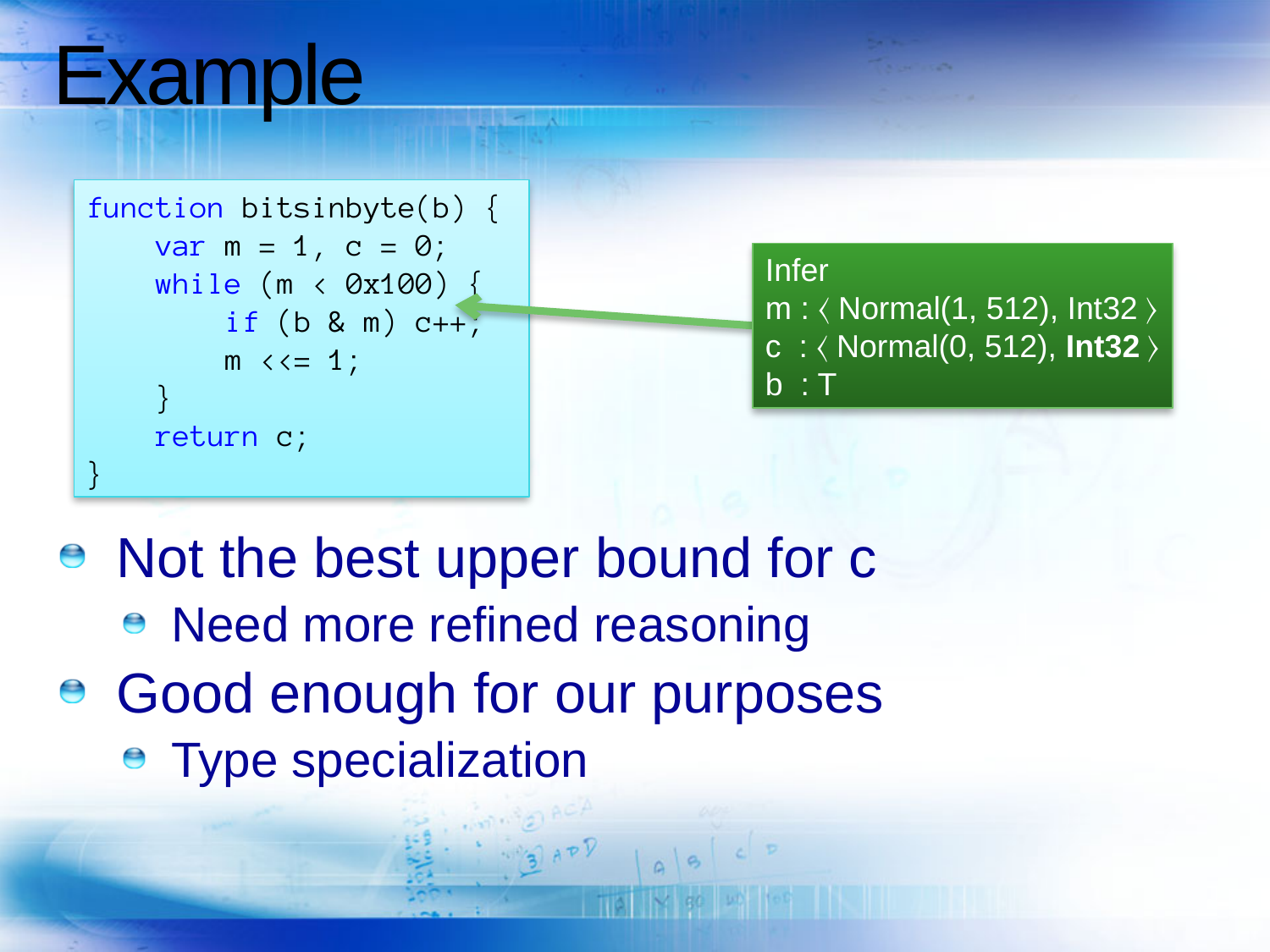

# Example
function bitsinbyte(b) {
    var m = 1, c = 0;
    while (m < 0x100) {
        if (b & m) c++;
        m <<= 1;
    }
    return c;
}
Infer
m : 〈 Normal(1, 512), Int32 〉
c  : 〈 Normal(0, 512), Int32 〉
b  : T
Not the best upper bound for c
Need more refined reasoning
Good enough for our purposes
Type specialization